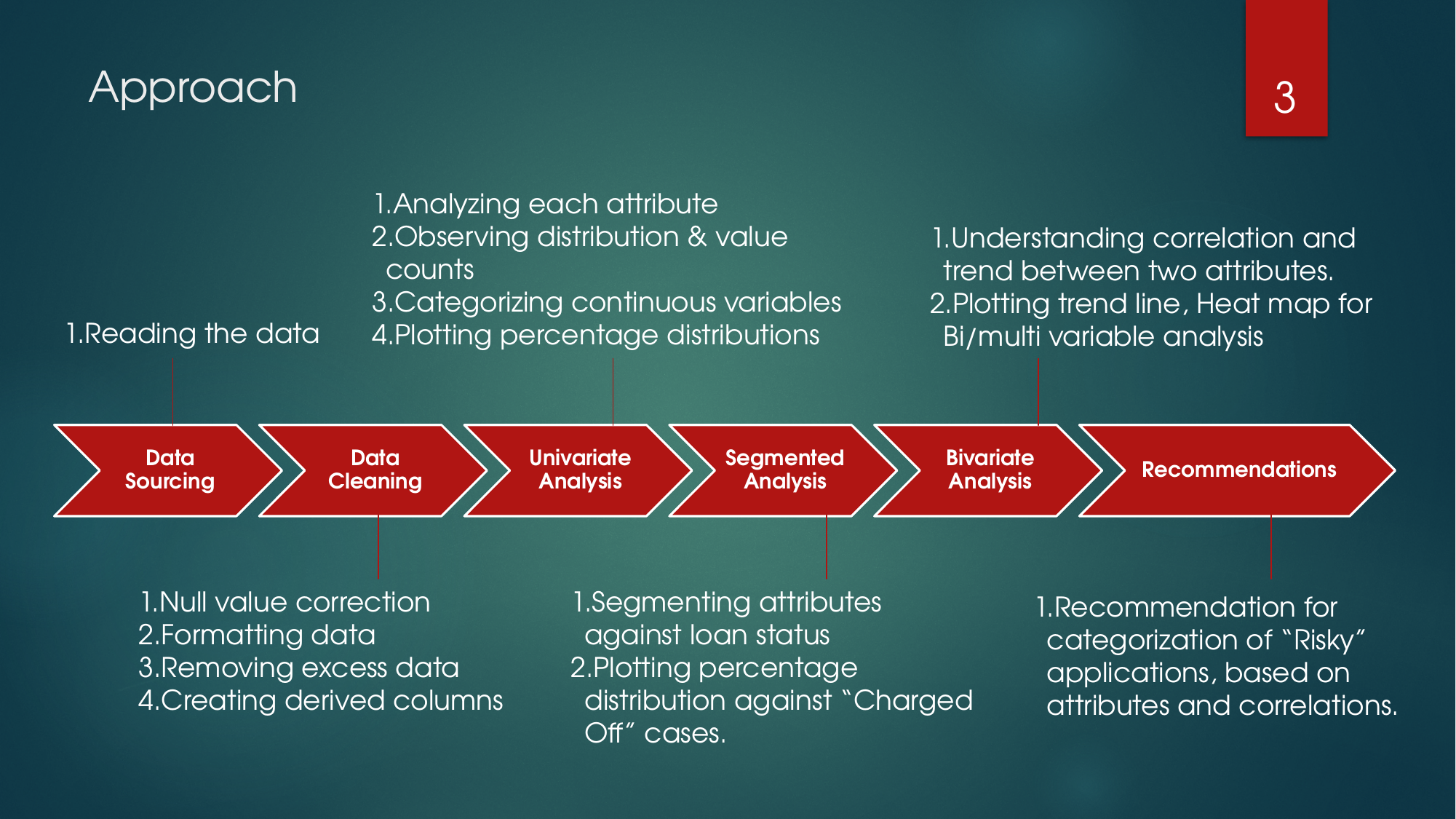

3
# Approach
Analyzing each attribute
Observing distribution & value counts
Categorizing continuous variables
Plotting percentage distributions
Understanding correlation and trend between two attributes.
Plotting trend line, Heat map for Bi/multi variable analysis
Reading the data
Data Sourcing
Data Cleaning
Univariate Analysis
Segmented Analysis
Bivariate Analysis
Recommendations
Null value correction
Formatting data
Removing excess data
Creating derived columns
Segmenting attributes against loan status
Plotting percentage distribution against “Charged Off” cases.
Recommendation for categorization of “Risky” applications, based on attributes and correlations.